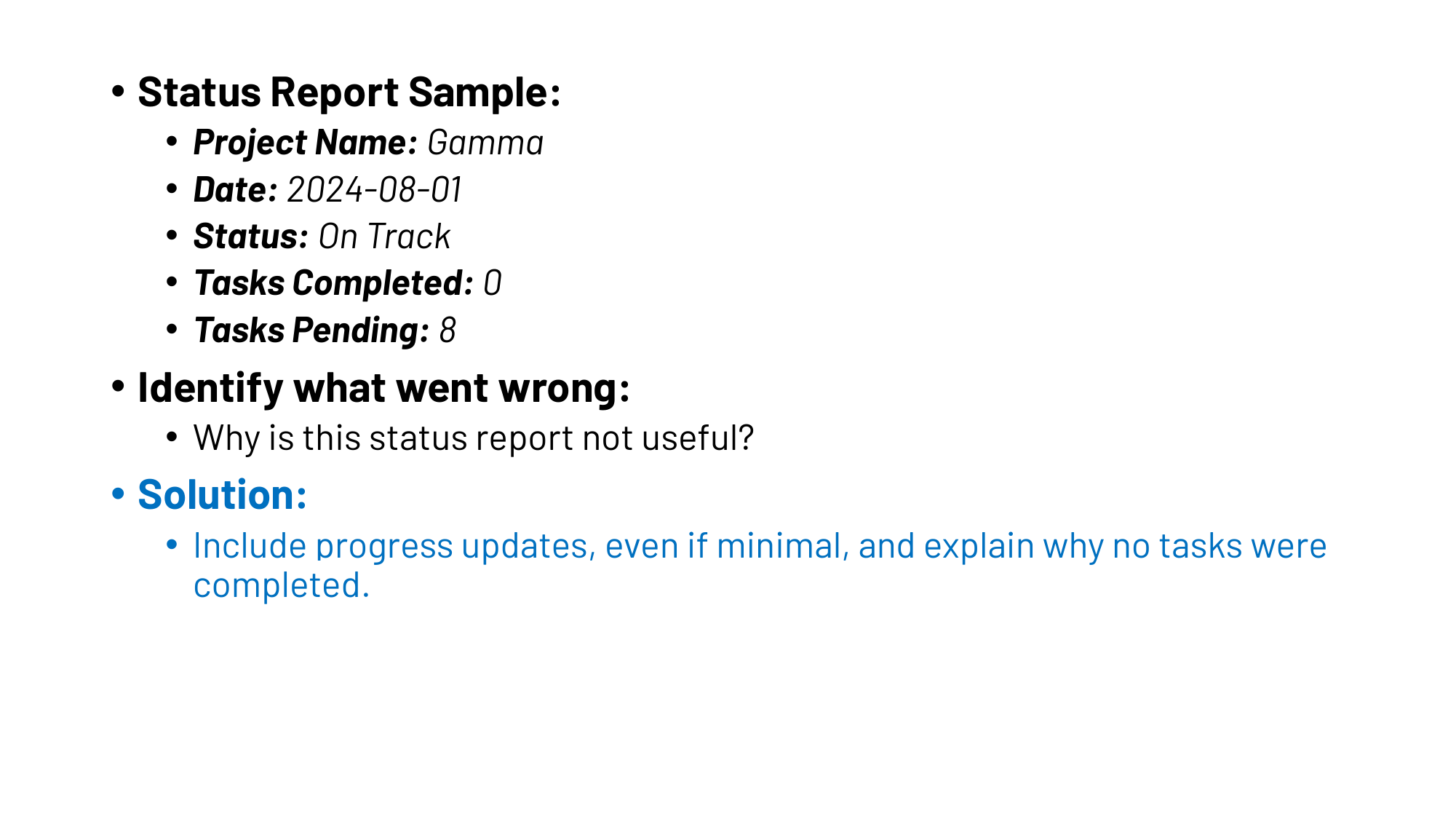

Status Report Sample:
Project Name: Gamma
Date: 2024-08-01
Status: On Track
Tasks Completed: 0
Tasks Pending: 8
Identify what went wrong:
Why is this status report not useful?
Solution:
Include progress updates, even if minimal, and explain why no tasks were completed.